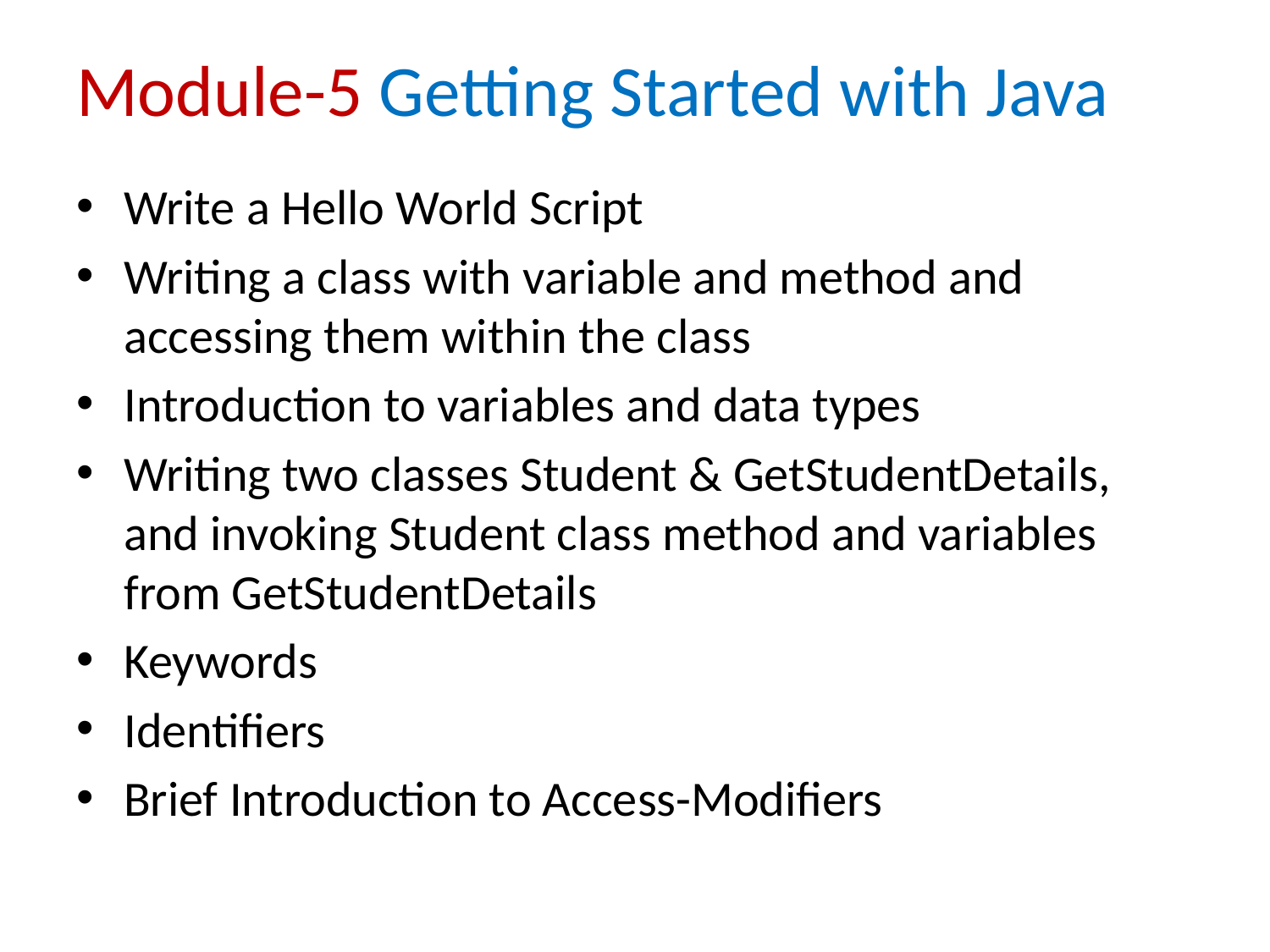

# Module-5 Getting Started with Java
Write a Hello World Script
Writing a class with variable and method and accessing them within the class
Introduction to variables and data types
Writing two classes Student & GetStudentDetails, and invoking Student class method and variables from GetStudentDetails
Keywords
Identifiers
Brief Introduction to Access-Modifiers